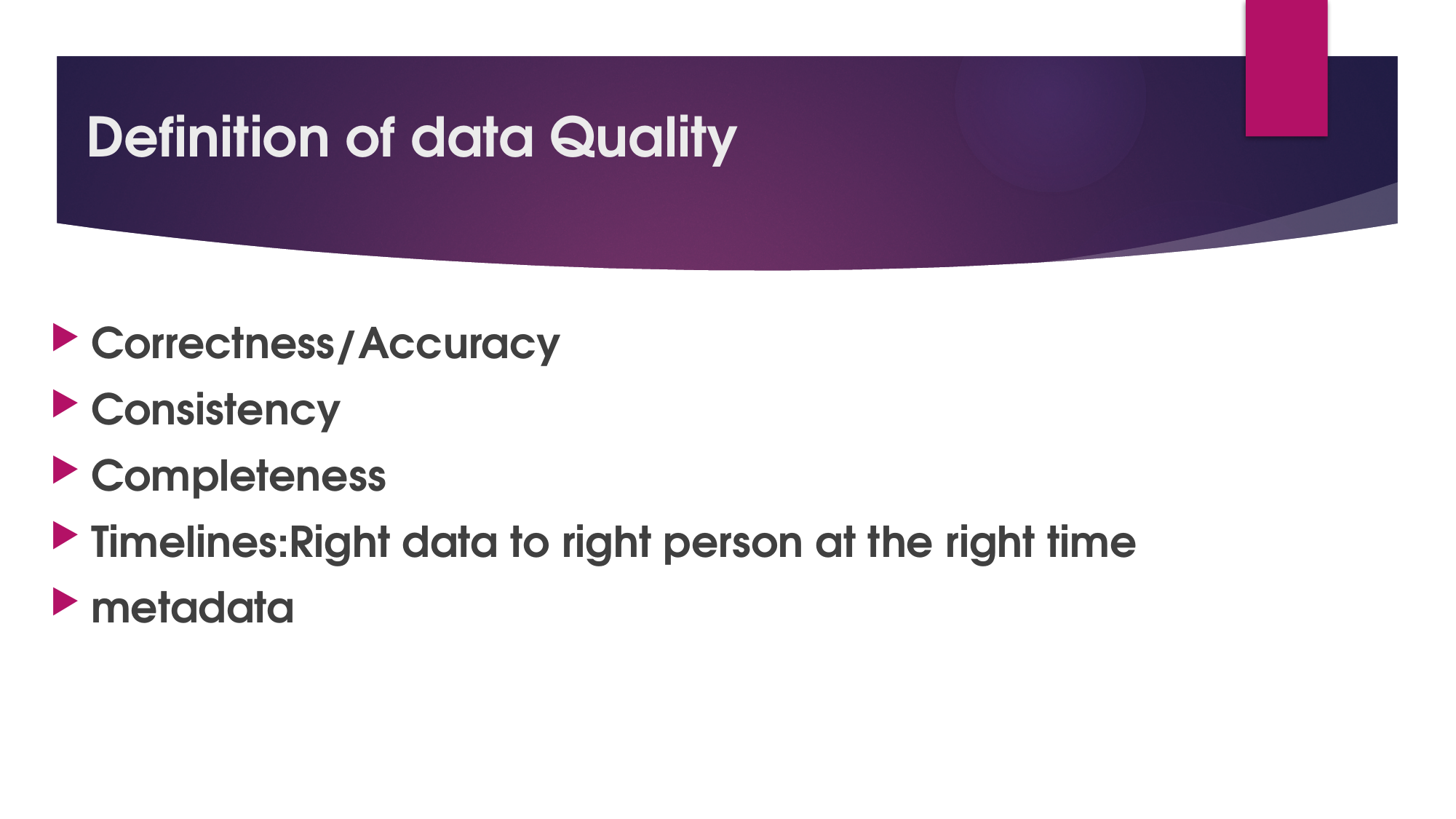

# Definition of data Quality
Correctness/Accuracy
Consistency
Completeness
Timelines:Right data to right person at the right time
metadata